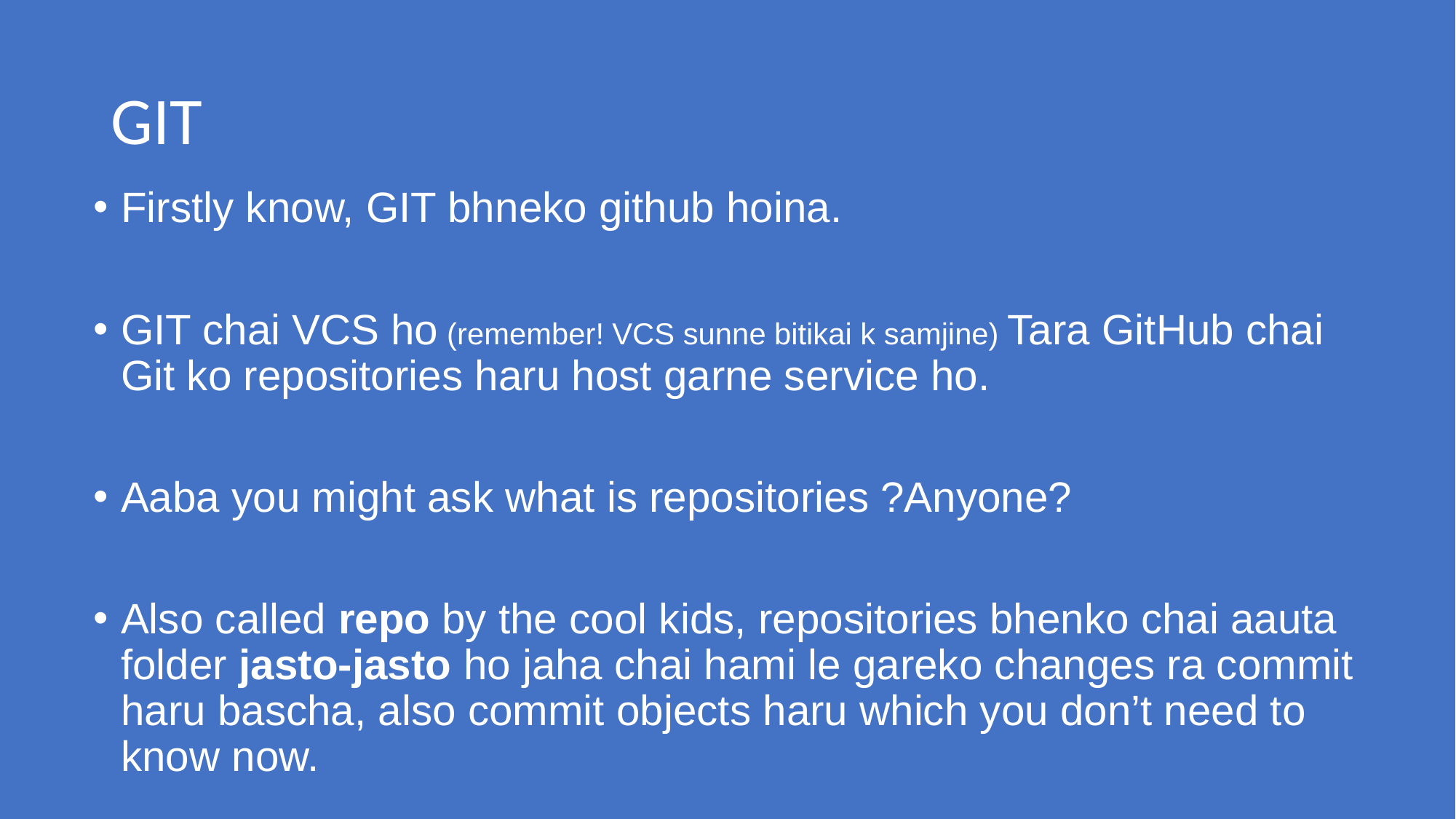

# GIT
Firstly know, GIT bhneko github hoina.

GIT chai VCS ho (remember! VCS sunne bitikai k samjine) Tara GitHub chai Git ko repositories haru host garne service ho.

Aaba you might ask what is repositories ?Anyone?

Also called repo by the cool kids, repositories bhenko chai aauta folder jasto-jasto ho jaha chai hami le gareko changes ra commit haru bascha, also commit objects haru which you don’t need to know now.